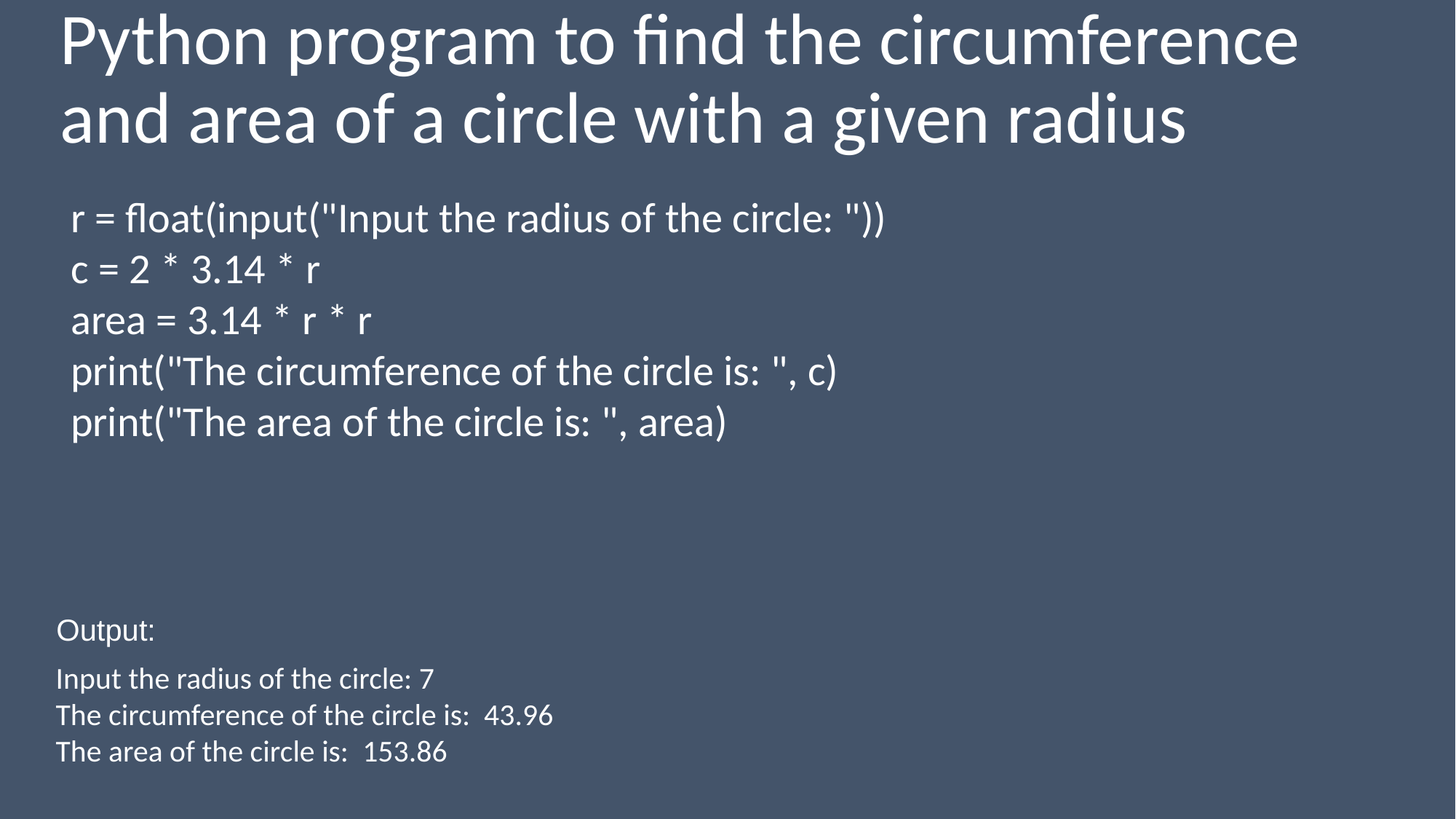

# Python program to find the circumference and area of a circle with a given radius
r = float(input("Input the radius of the circle: "))
c = 2 * 3.14 * r
area = 3.14 * r * r
print("The circumference of the circle is: ", c)
print("The area of the circle is: ", area)
Output:
Input the radius of the circle: 7
The circumference of the circle is:  43.96
The area of the circle is:  153.86